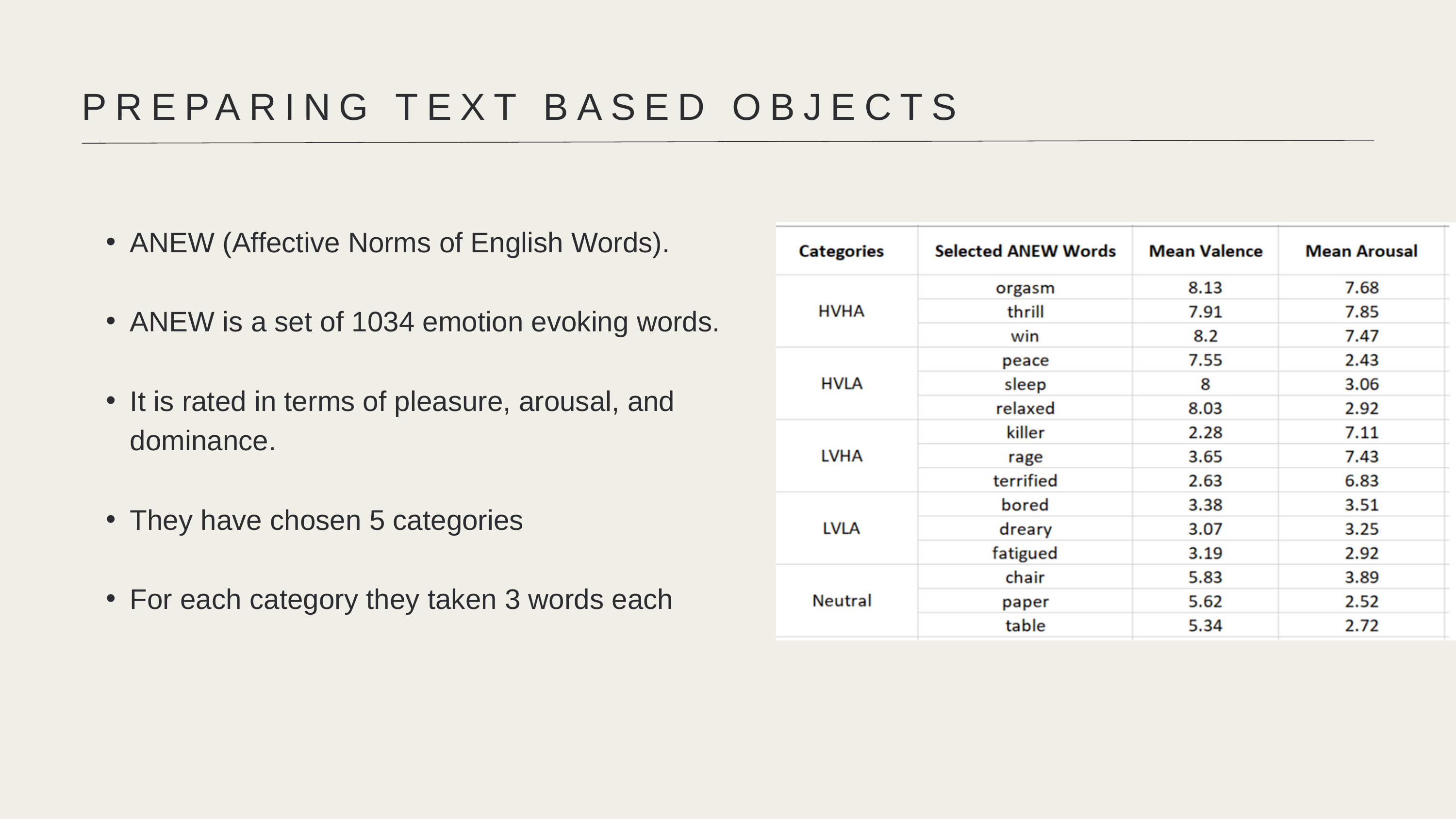

PREPARING TEXT BASED OBJECTS

ANEW (Affective Norms of English Words).

ANEW is a set of 1034 emotion evoking words.

It is rated in terms of pleasure, arousal, and dominance.

They have chosen 5 categories

For each category they taken 3 words each